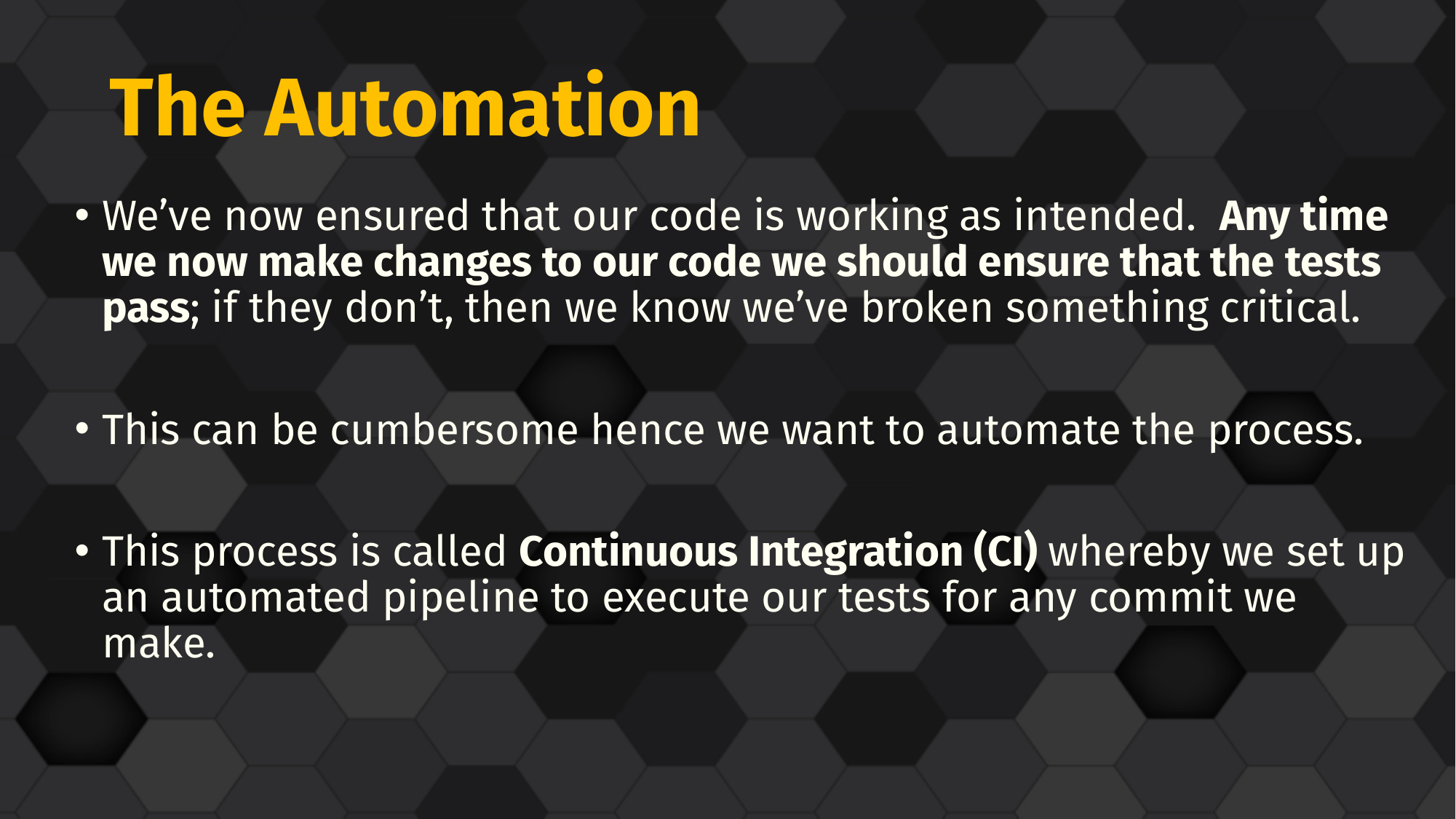

# The Automation
We’ve now ensured that our code is working as intended.  Any time we now make changes to our code we should ensure that the tests pass; if they don’t, then we know we’ve broken something critical.

This can be cumbersome hence we want to automate the process.

This process is called Continuous Integration (CI) whereby we set up an automated pipeline to execute our tests for any commit we make.